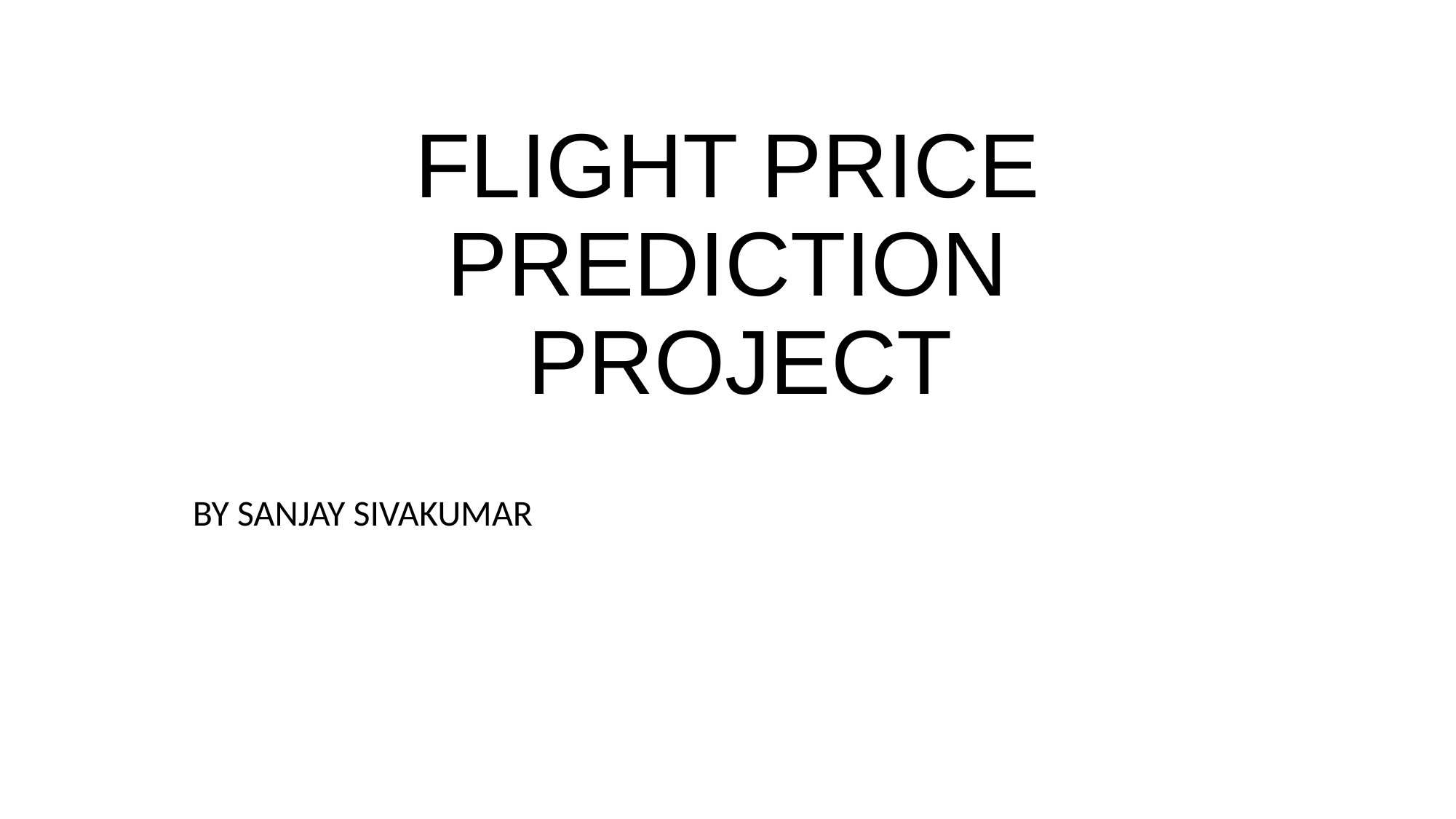

# FLIGHT PRICE PREDICTION PROJECT

BY SANJAY SIVAKUMAR